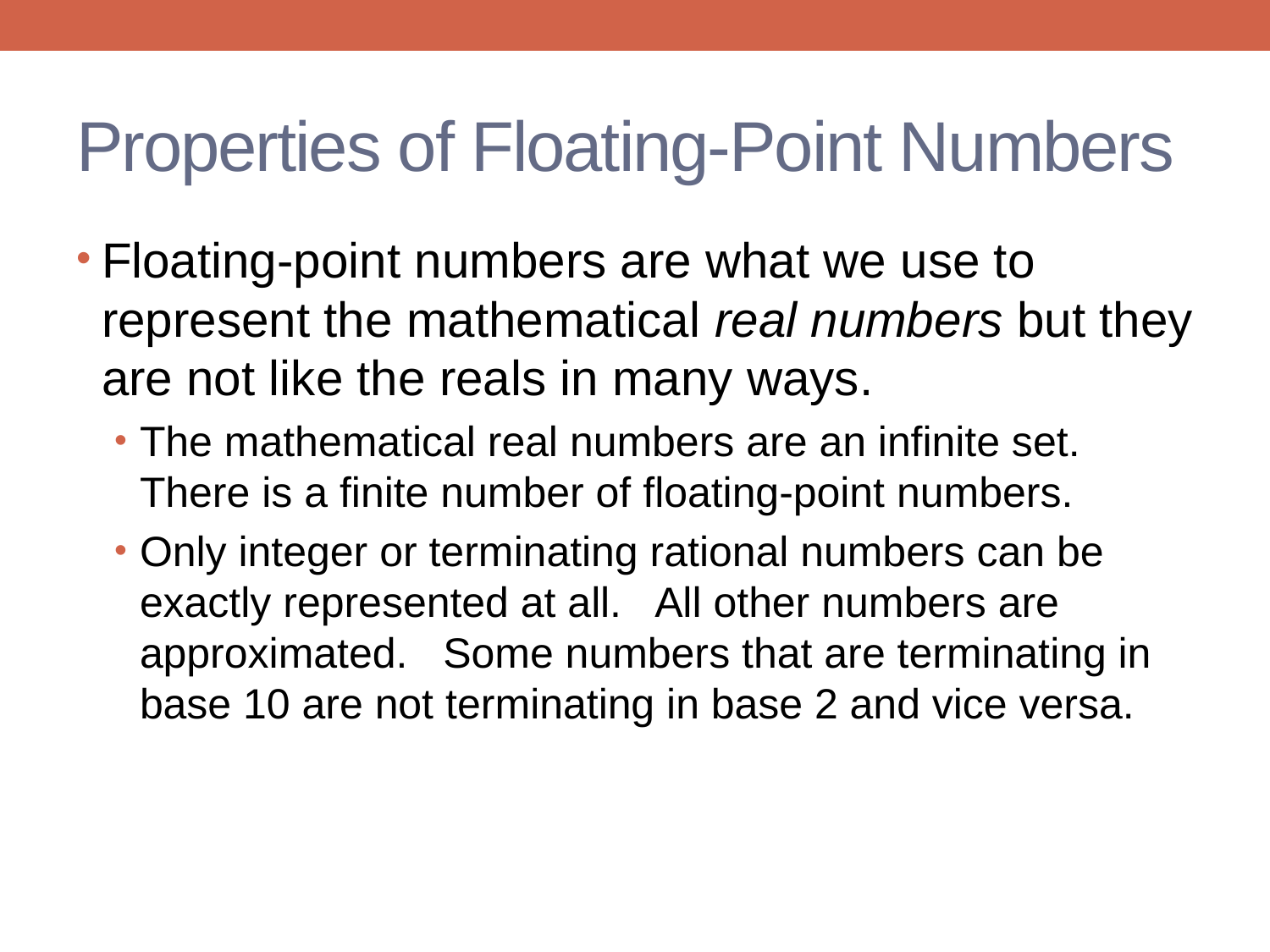

# Properties of Floating-Point Numbers
Floating-point numbers are what we use to represent the mathematical real numbers but they are not like the reals in many ways.
The mathematical real numbers are an infinite set.  There is a finite number of floating-point numbers.
Only integer or terminating rational numbers can be exactly represented at all.   All other numbers are approximated.   Some numbers that are terminating in base 10 are not terminating in base 2 and vice versa.